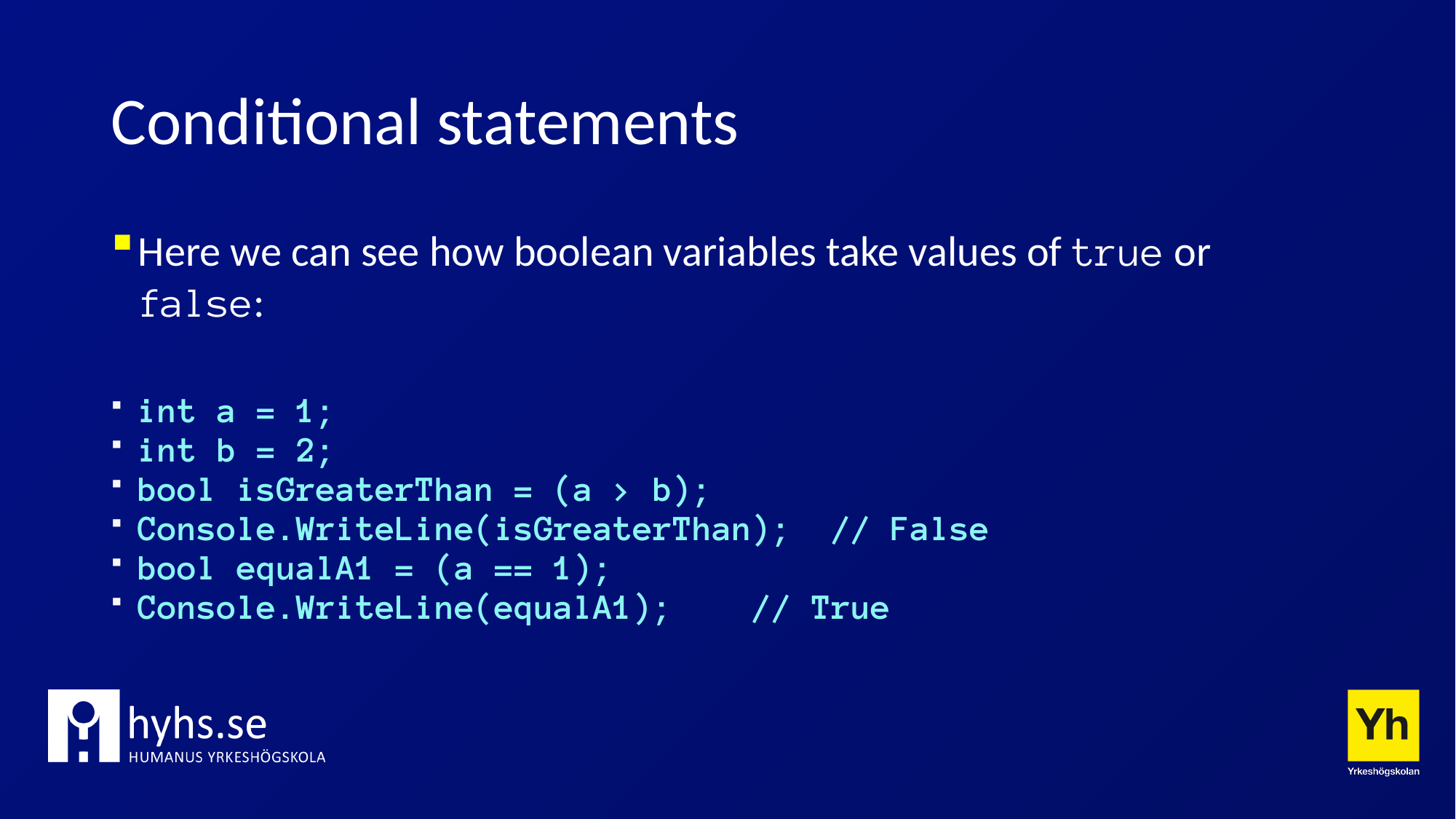

# Conditional statements
Here we can see how boolean variables take values of true or false:

int a = 1;
int b = 2;
bool isGreaterThan = (a > b);
Console.WriteLine(isGreaterThan);  // False
bool equalA1 = (a == 1);
Console.WriteLine(equalA1);    // True